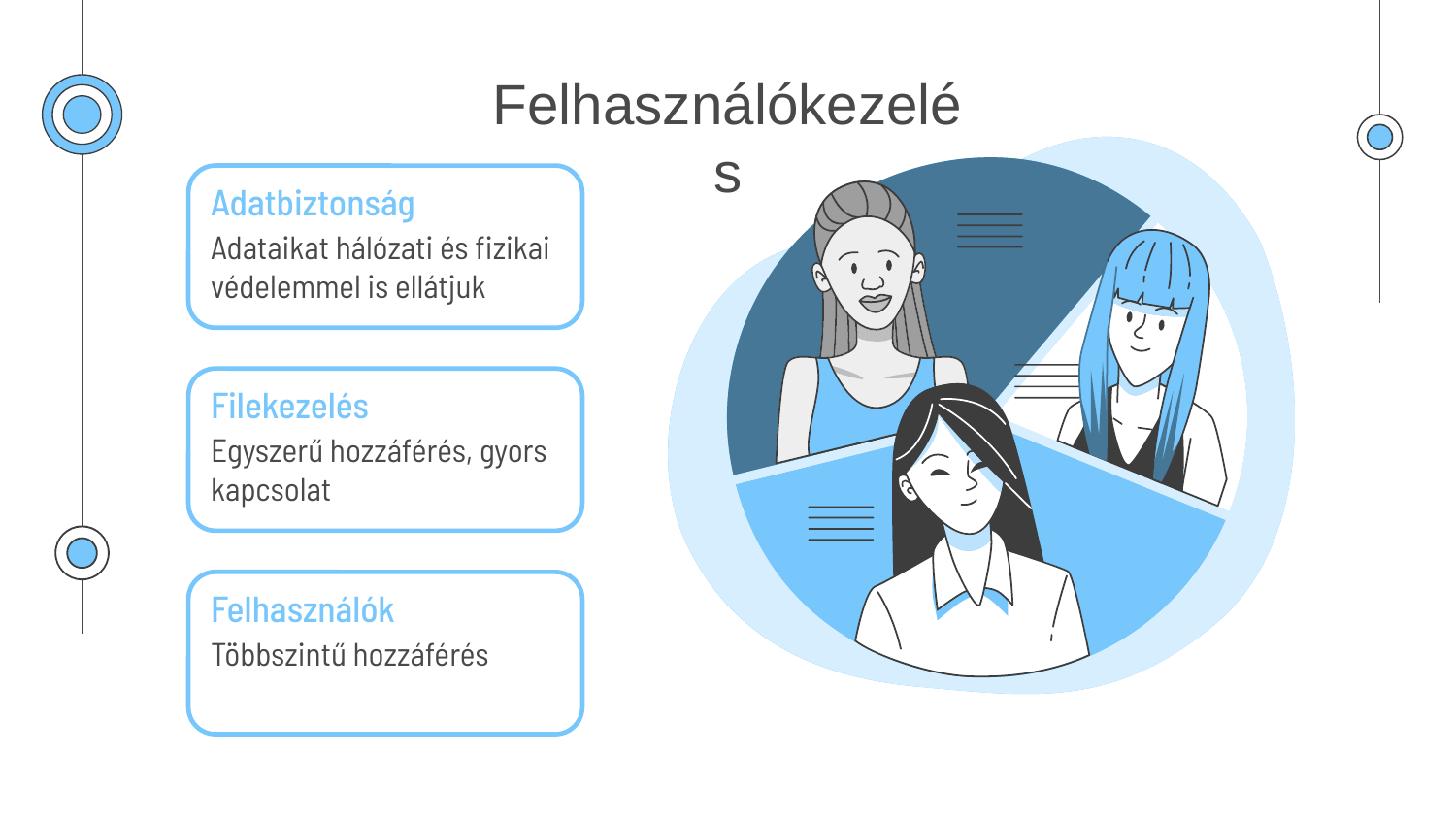

# Felhasználókezelés

Adatbiztonság

Adataikat hálózati és fizikai védelemmel is ellátjuk
Filekezelés

Egyszerű hozzáférés, gyors kapcsolat
Felhasználók

Többszintű hozzáférés